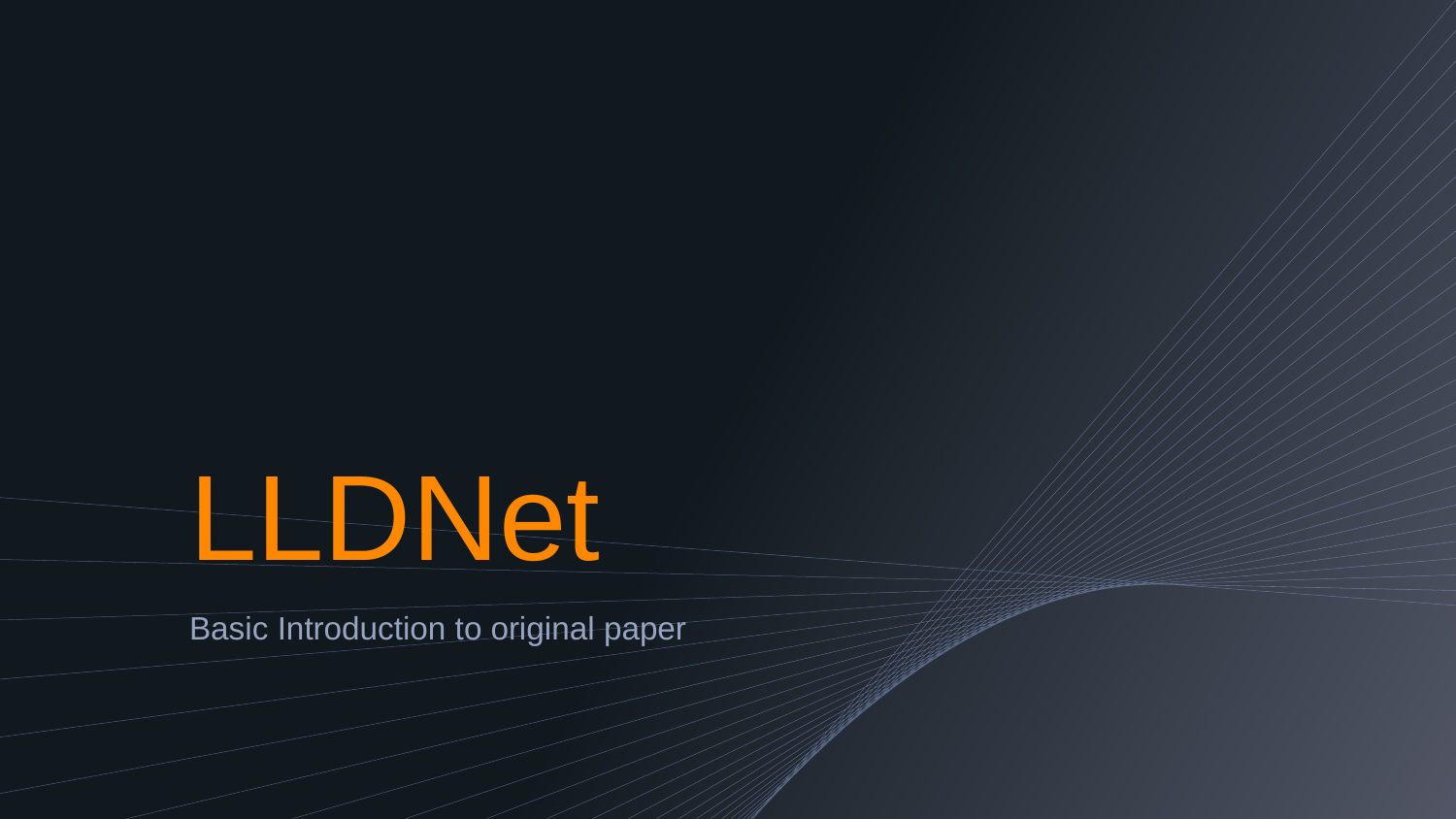

# LLDNet
Basic Introduction to original paper